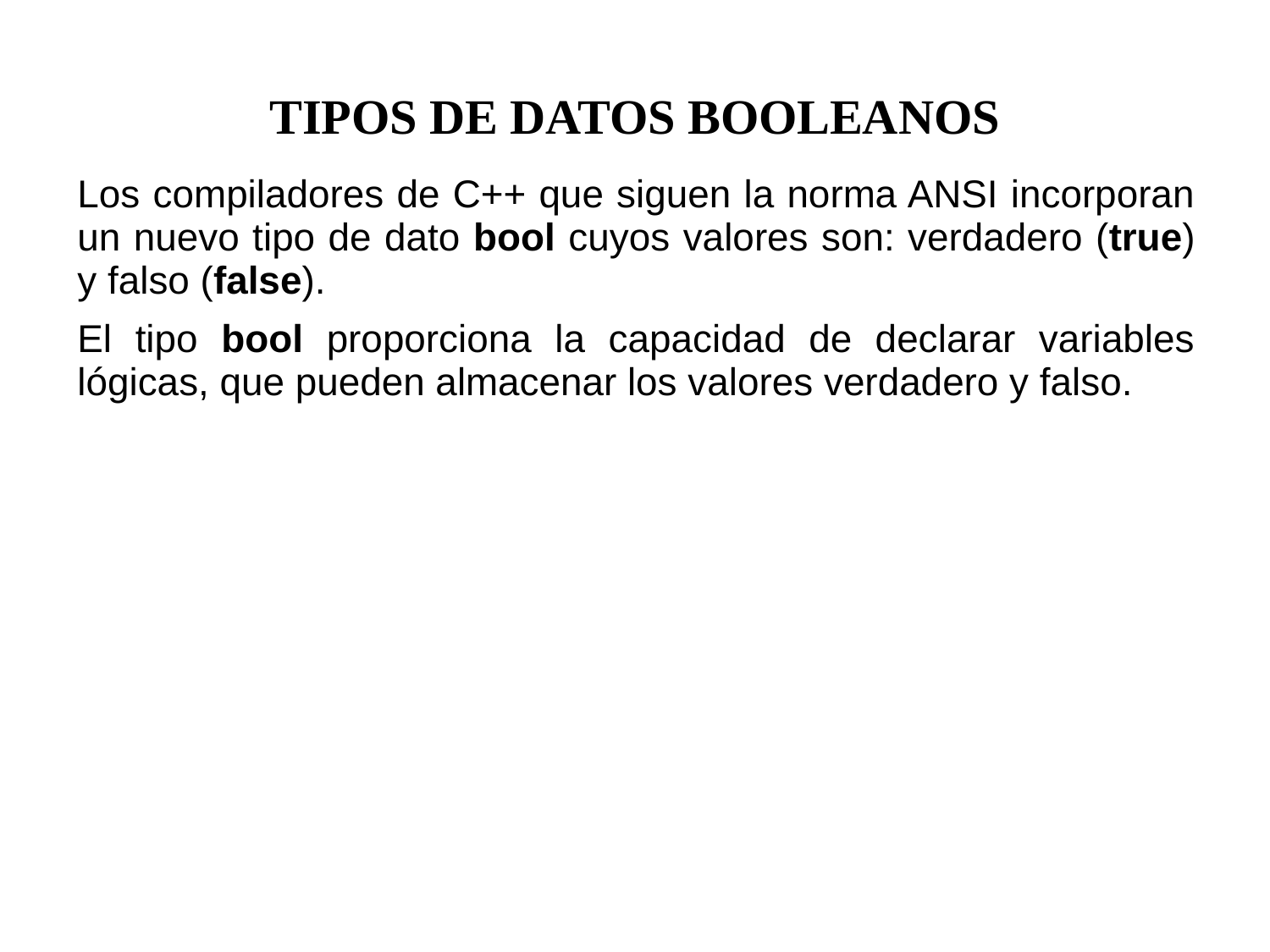

TIPOS DE DATOS BOOLEANOS
Los compiladores de C++ que siguen la norma ANSI incorporan un nuevo tipo de dato bool cuyos valores son: verdadero (true) y falso (false).
El tipo bool proporciona la capacidad de declarar variables lógicas, que pueden almacenar los valores verdadero y falso.